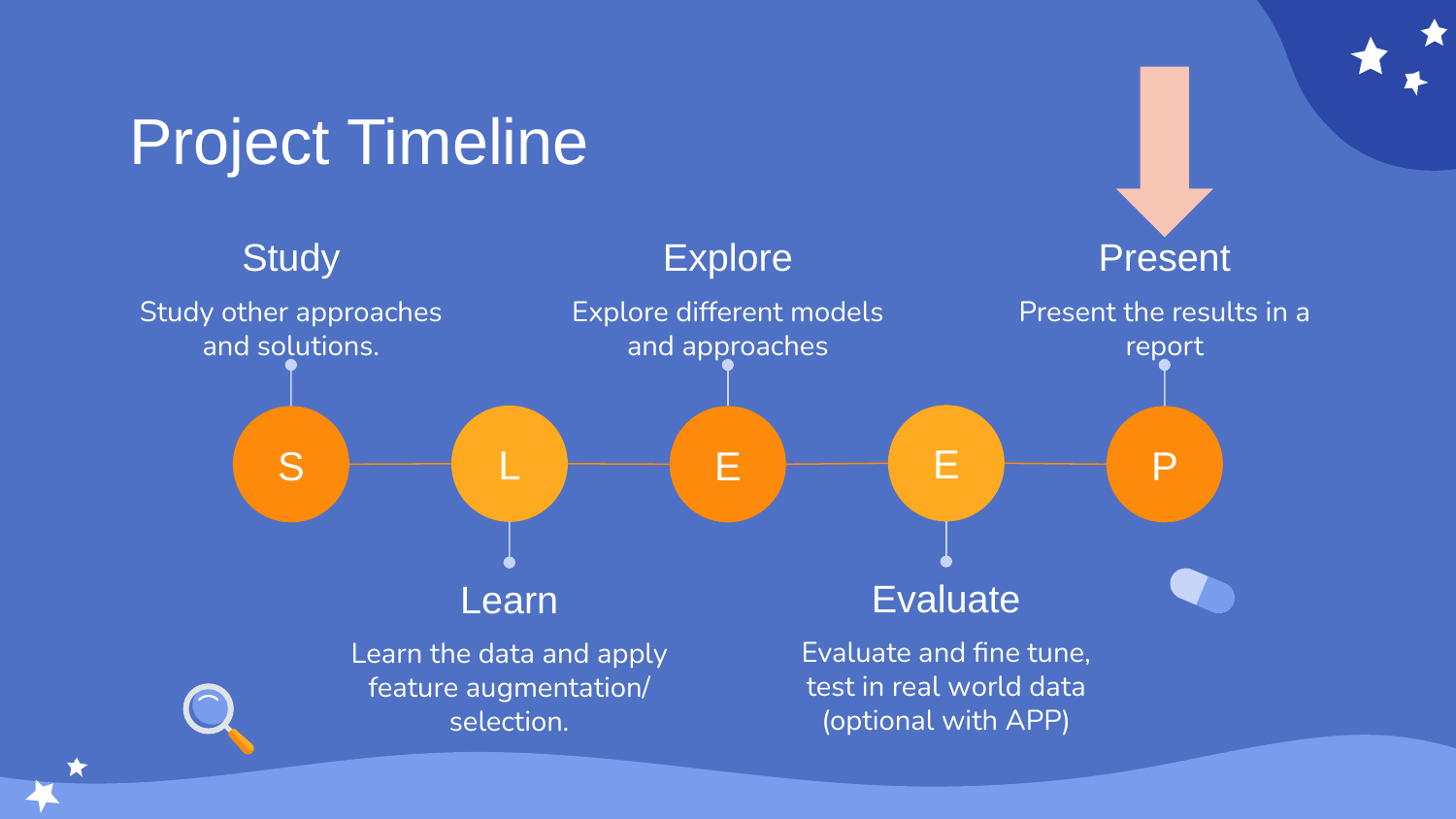

# Project Timeline
Study
Explore
Present
Study other approaches and solutions.

Explore different models and approaches

Present the results in a report

E
L
P
S
E
Evaluate
Learn

Evaluate and fine tune, test in real world data (optional with APP)

Learn the data and apply feature augmentation/ selection.